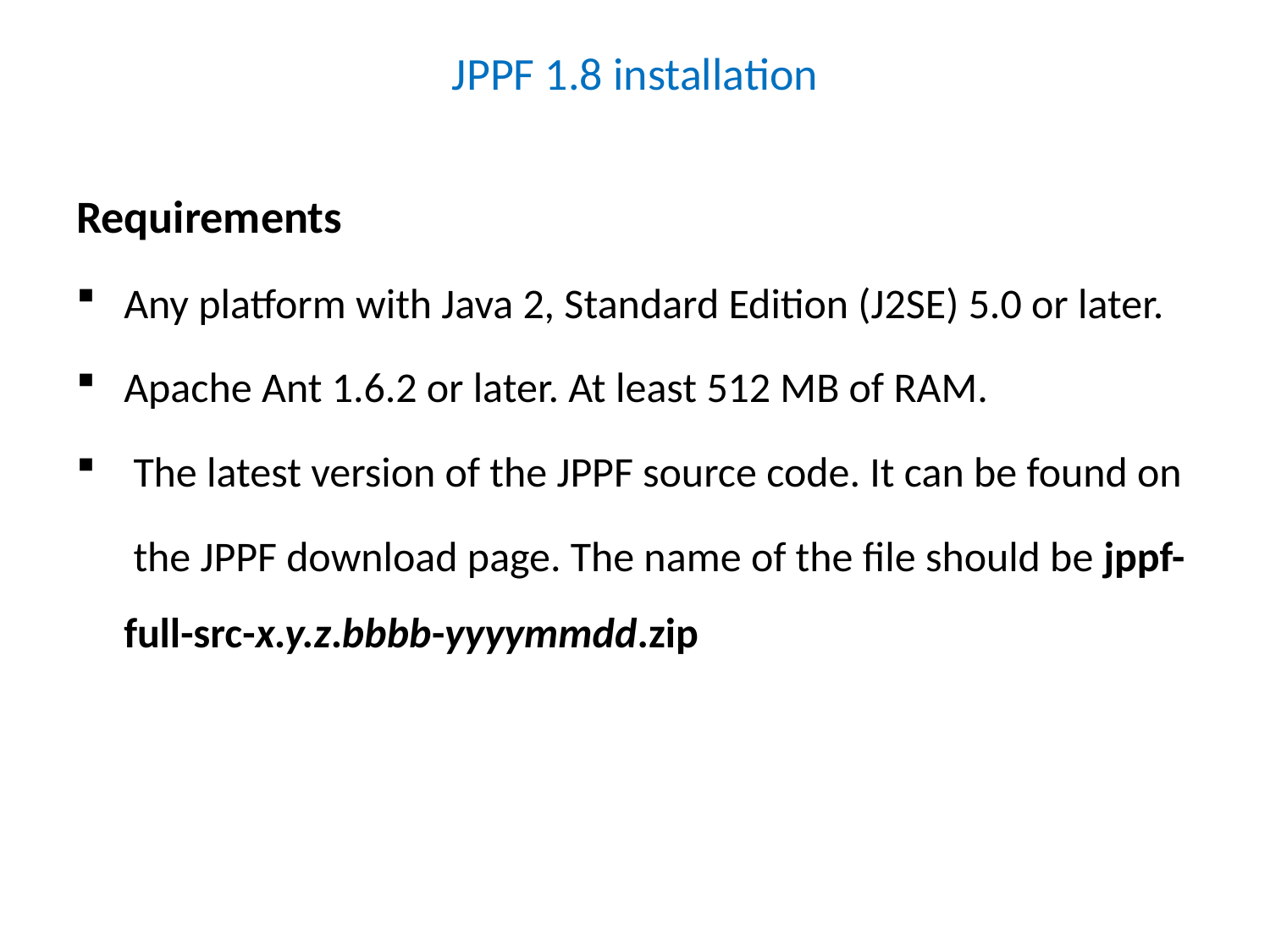

# JPPF 1.8 installation

Requirements
Any platform with Java 2, Standard Edition (J2SE) 5.0 or later.
Apache Ant 1.6.2 or later. At least 512 MB of RAM.
 The latest version of the JPPF source code. It can be found on
      the JPPF download page. The name of the file should be jppf-full-src-x.y.z.bbbb-yyyymmdd.zip